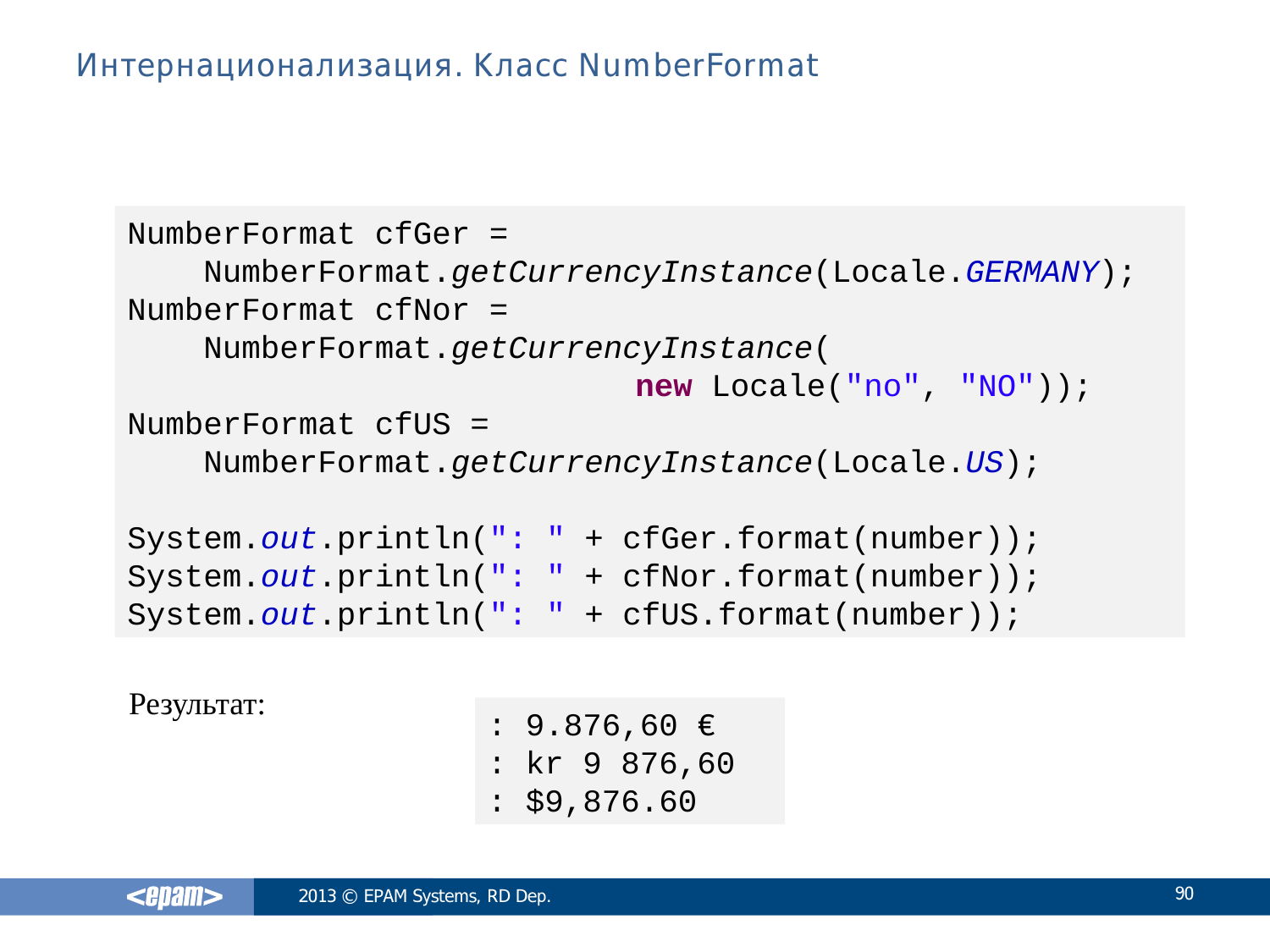

# Интернационализация. Класс NumberFormat
NumberFormat cfGer =
    NumberFormat.getCurrencyInstance(Locale.GERMANY);
NumberFormat cfNor =
    NumberFormat.getCurrencyInstance(
				new Locale("no", "NO"));
NumberFormat cfUS =
    NumberFormat.getCurrencyInstance(Locale.US);

System.out.println(": " + cfGer.format(number));
System.out.println(": " + cfNor.format(number));
System.out.println(": " + cfUS.format(number));
Результат:
: 9.876,60 €
: kr 9 876,60
: $9,876.60
90
2013 © EPAM Systems, RD Dep.